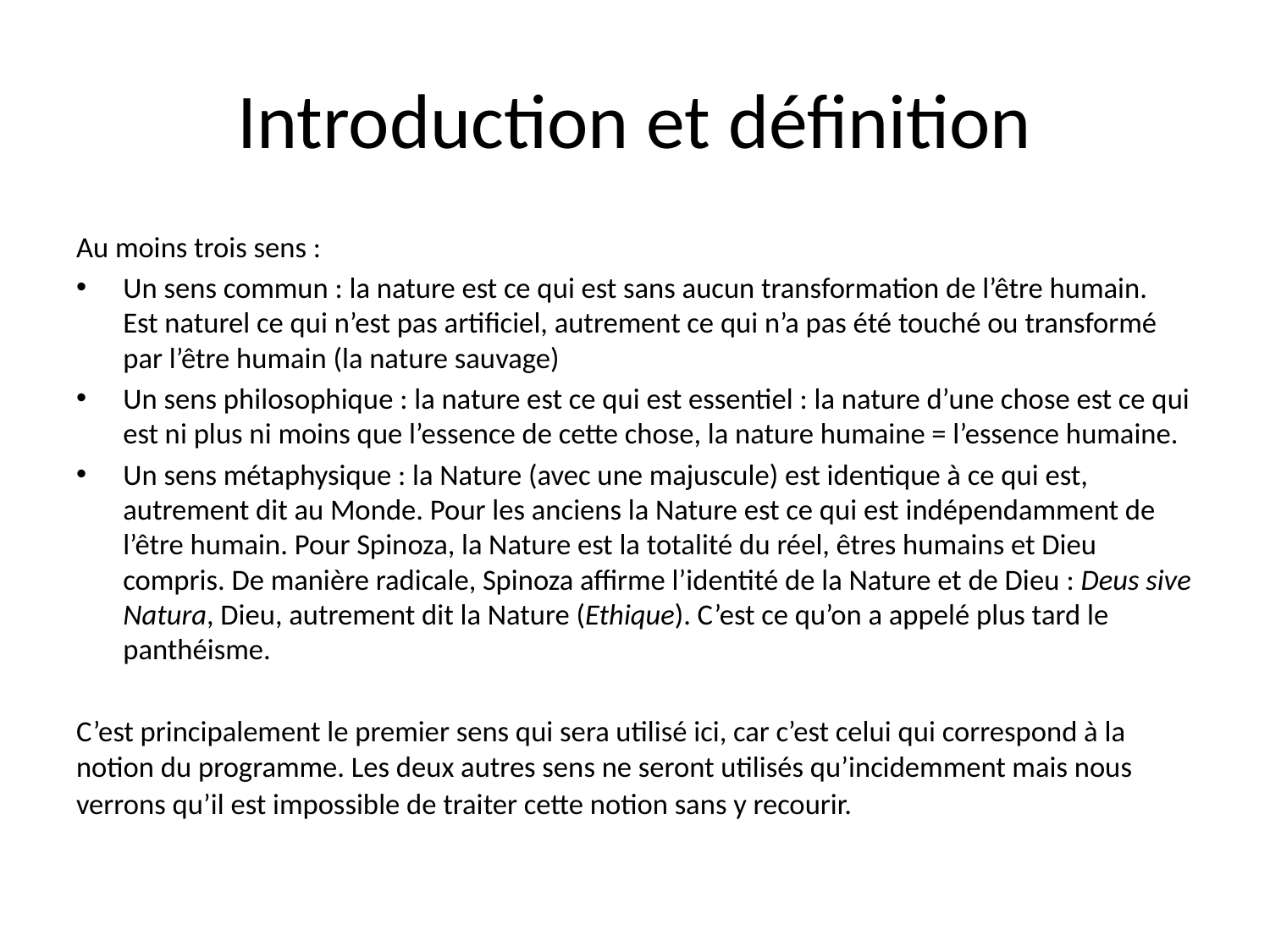

# Introduction et définition
Au moins trois sens :
Un sens commun : la nature est ce qui est sans aucun transformation de l’être humain.  Est naturel ce qui n’est pas artificiel, autrement ce qui n’a pas été touché ou transformé par l’être humain (la nature sauvage)
Un sens philosophique : la nature est ce qui est essentiel : la nature d’une chose est ce qui est ni plus ni moins que l’essence de cette chose, la nature humaine = l’essence humaine.
Un sens métaphysique : la Nature (avec une majuscule) est identique à ce qui est, autrement dit au Monde. Pour les anciens la Nature est ce qui est indépendamment de l’être humain. Pour Spinoza, la Nature est la totalité du réel, êtres humains et Dieu compris. De manière radicale, Spinoza affirme l’identité de la Nature et de Dieu : Deus sive Natura, Dieu, autrement dit la Nature (Ethique). C’est ce qu’on a appelé plus tard le panthéisme.

C’est principalement le premier sens qui sera utilisé ici, car c’est celui qui correspond à la notion du programme. Les deux autres sens ne seront utilisés qu’incidemment mais nous verrons qu’il est impossible de traiter cette notion sans y recourir.